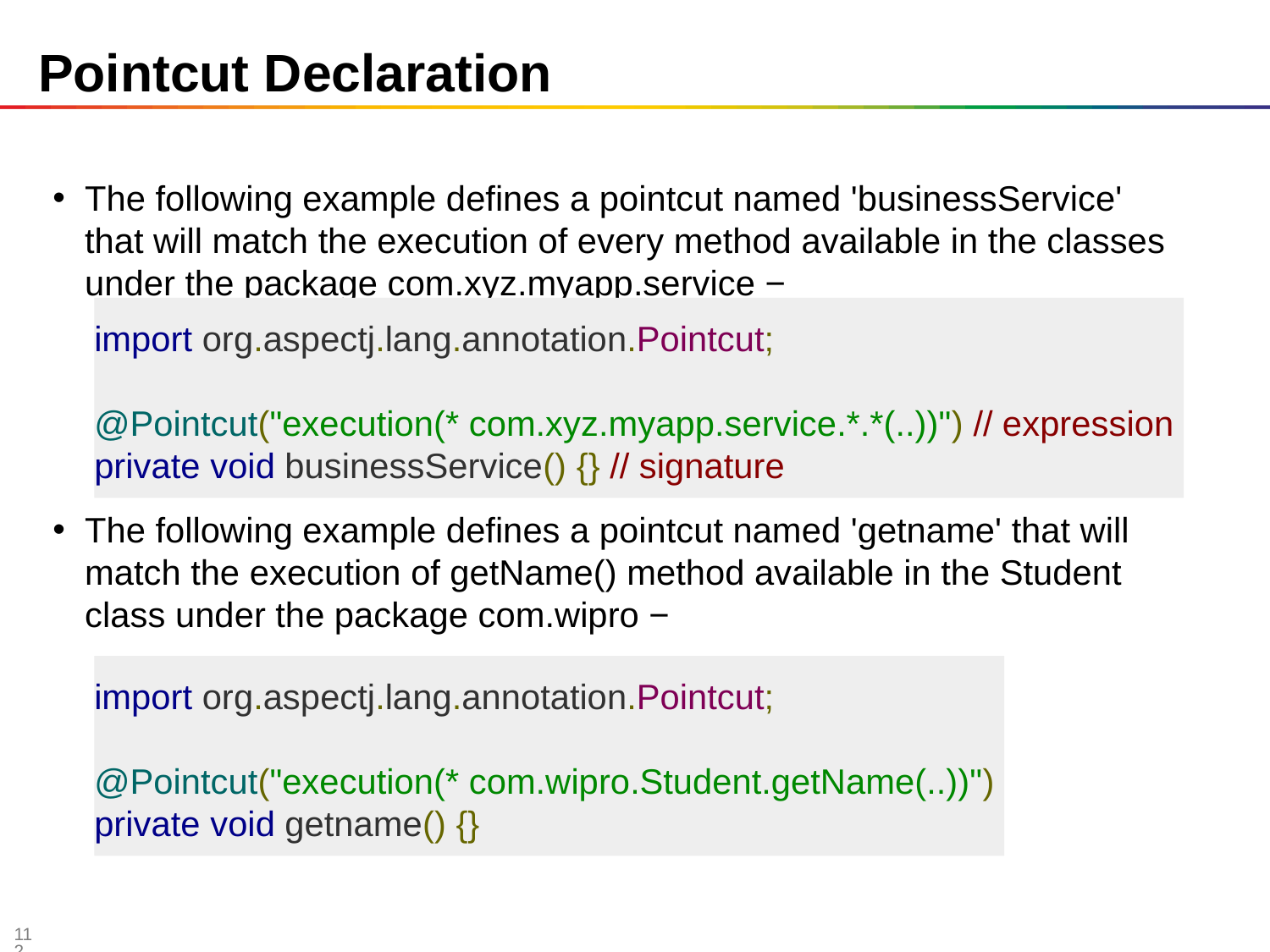

# Pointcut Declaration
The following example defines a pointcut named 'businessService' that will match the execution of every method available in the classes under the package com.xyz.myapp.service −

The following example defines a pointcut named 'getname' that will match the execution of getName() method available in the Student class under the package com.wipro −

import org.aspectj.lang.annotation.Pointcut;

@Pointcut("execution(* com.xyz.myapp.service.*.*(..))") // expression
private void businessService() {} // signature
import org.aspectj.lang.annotation.Pointcut;

@Pointcut("execution(* com.wipro.Student.getName(..))")
private void getname() {}